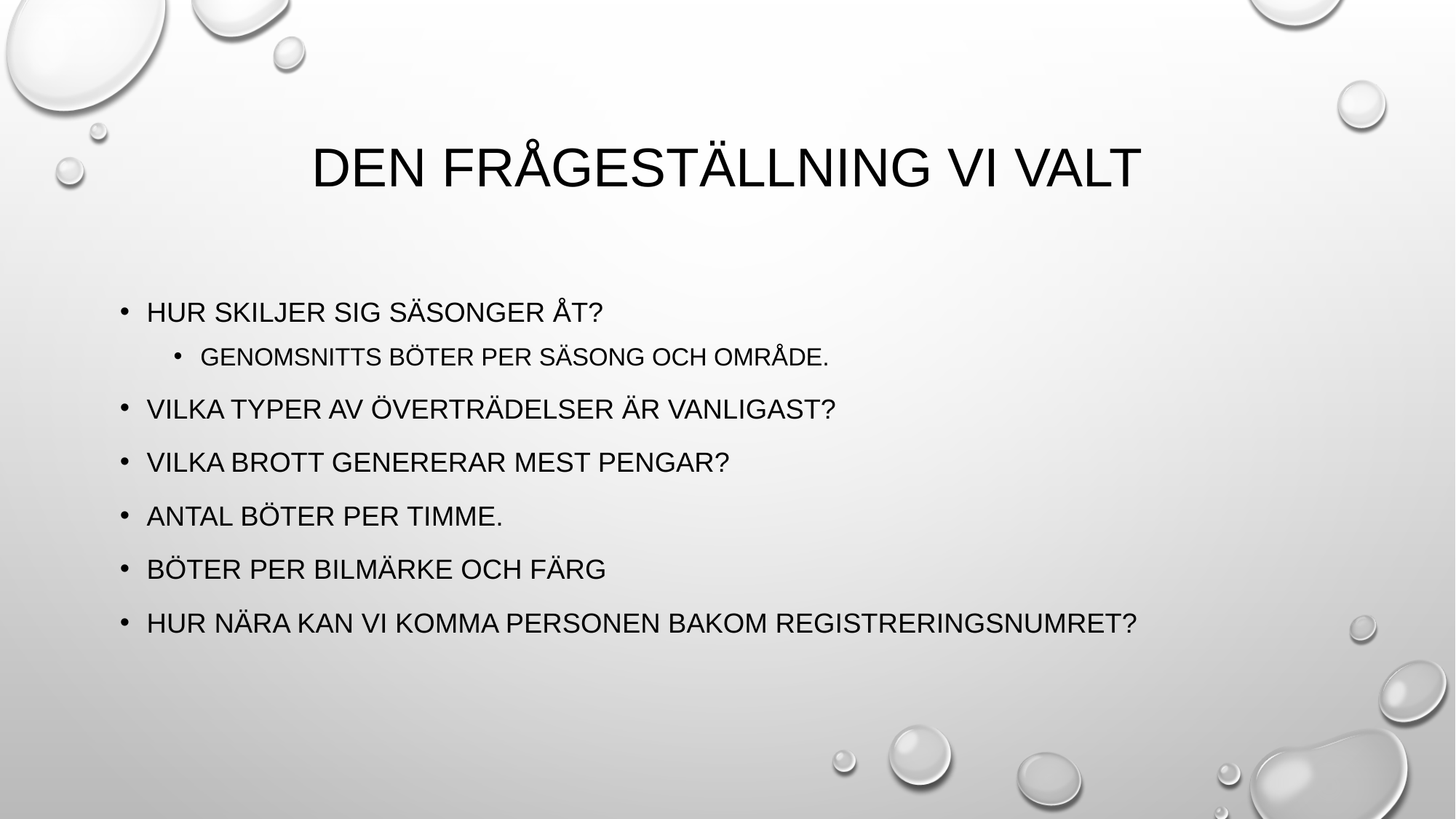

# Den frågeställning Vi valt
Hur skiljer sig säsonger åt?
Genomsnitts böter per säsong och område.
Vilka typer av överträdelser är vanligast?
Vilka brott genererar mest pengar?
Antal Böter per timme.
Böter per bilmärke och färg
Hur nära kan vi komma personen bakom registreringsnumret?